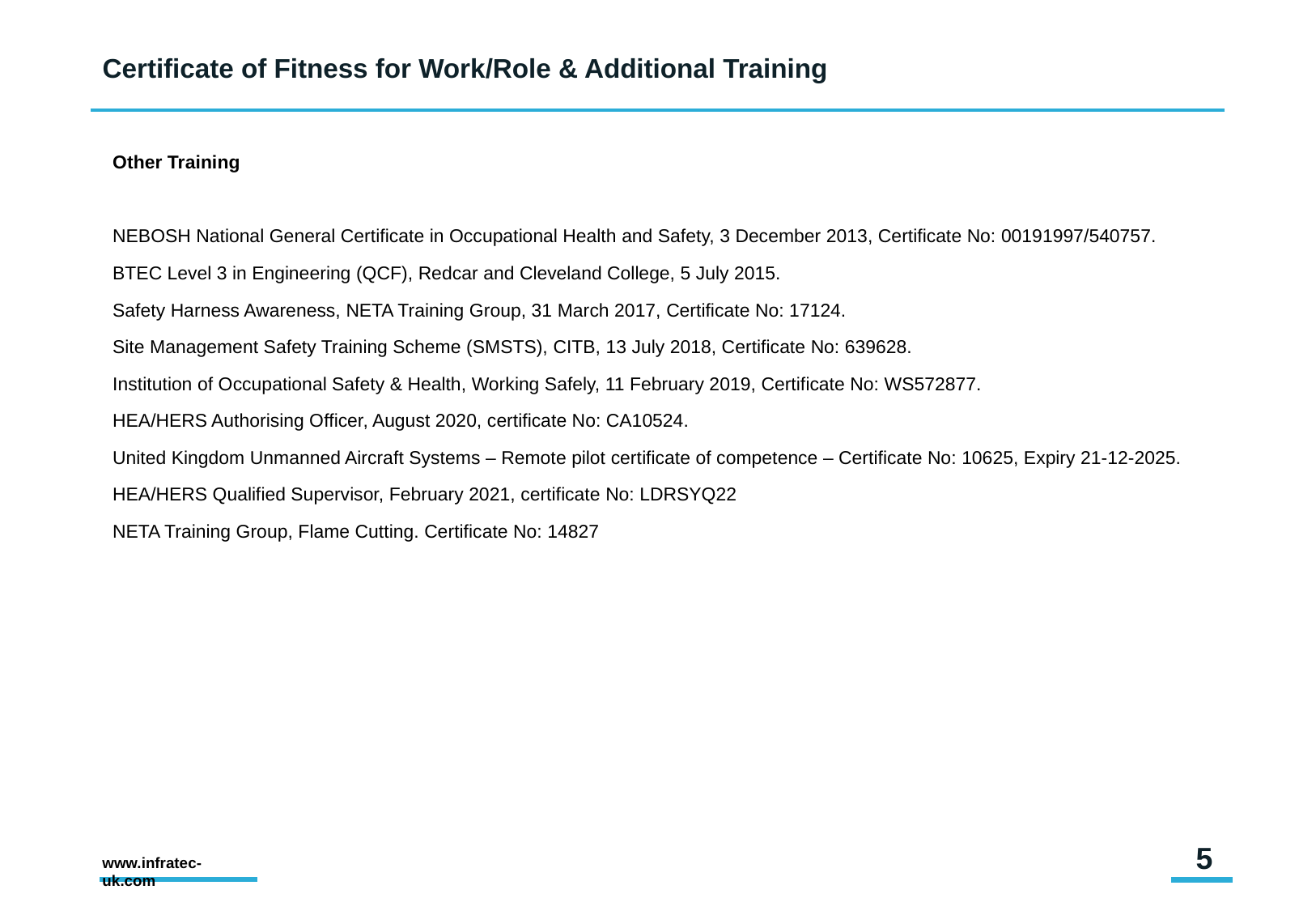

# Certificate of Fitness for Work/Role & Additional Training
Other Training

NEBOSH National General Certificate in Occupational Health and Safety, 3 December 2013, Certificate No: 00191997/540757.
BTEC Level 3 in Engineering (QCF), Redcar and Cleveland College, 5 July 2015.
Safety Harness Awareness, NETA Training Group, 31 March 2017, Certificate No: 17124.
Site Management Safety Training Scheme (SMSTS), CITB, 13 July 2018, Certificate No: 639628.
Institution of Occupational Safety & Health, Working Safely, 11 February 2019, Certificate No: WS572877.
HEA/HERS Authorising Officer, August 2020, certificate No: CA10524.
United Kingdom Unmanned Aircraft Systems – Remote pilot certificate of competence – Certificate No: 10625, Expiry 21-12-2025.
HEA/HERS Qualified Supervisor, February 2021, certificate No: LDRSYQ22
NETA Training Group, Flame Cutting. Certificate No: 14827
5
www.infratec-uk.com